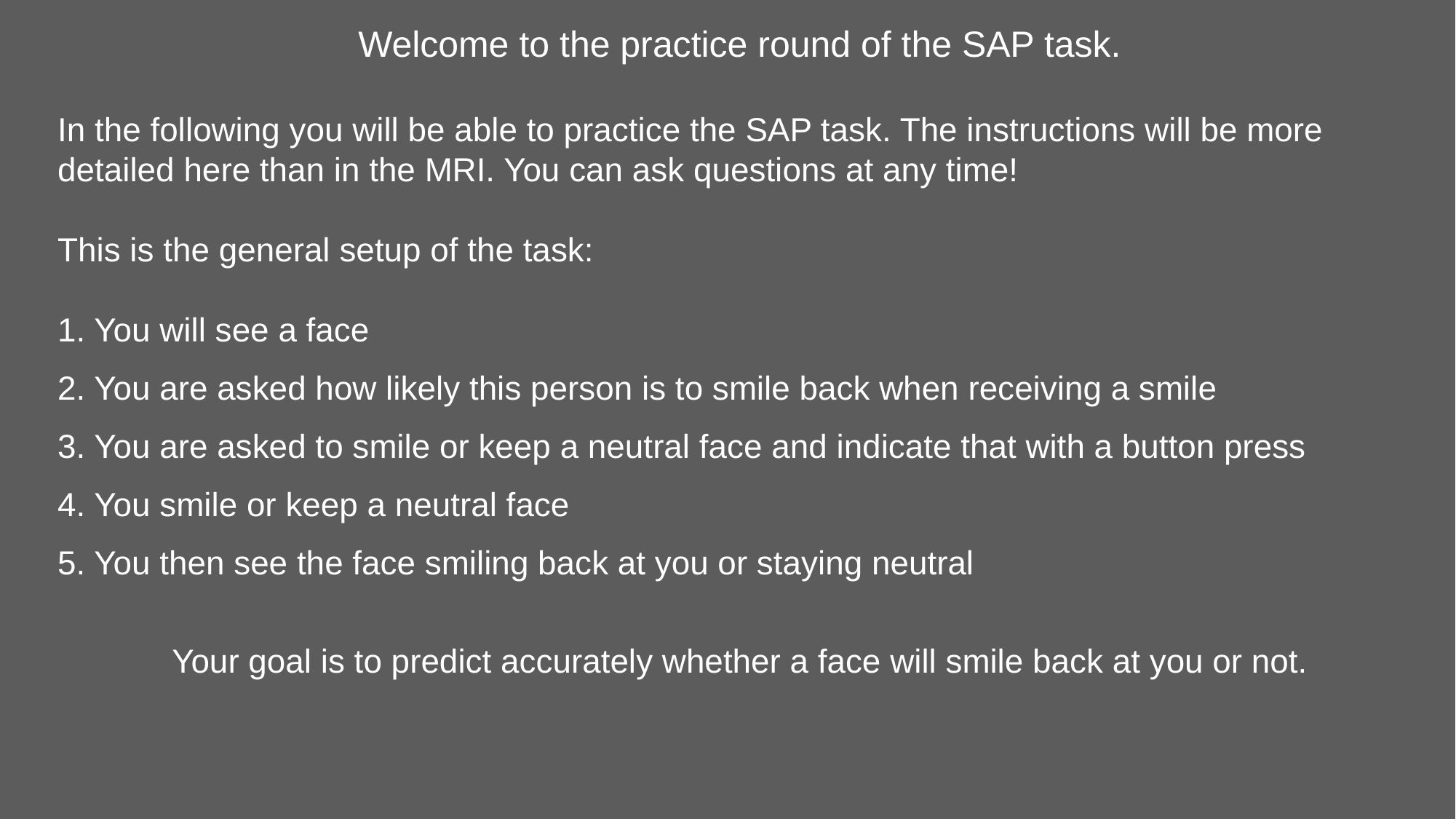

Welcome to the practice round of the SAP task.

In the following you will be able to practice the SAP task. The instructions will be more detailed here than in the MRI. You can ask questions at any time!

This is the general setup of the task:

1. You will see a face
2. You are asked how likely this person is to smile back when receiving a smile
3. You are asked to smile or keep a neutral face and indicate that with a button press
4. You smile or keep a neutral face
5. You then see the face smiling back at you or staying neutral

Your goal is to predict accurately whether a face will smile back at you or not.